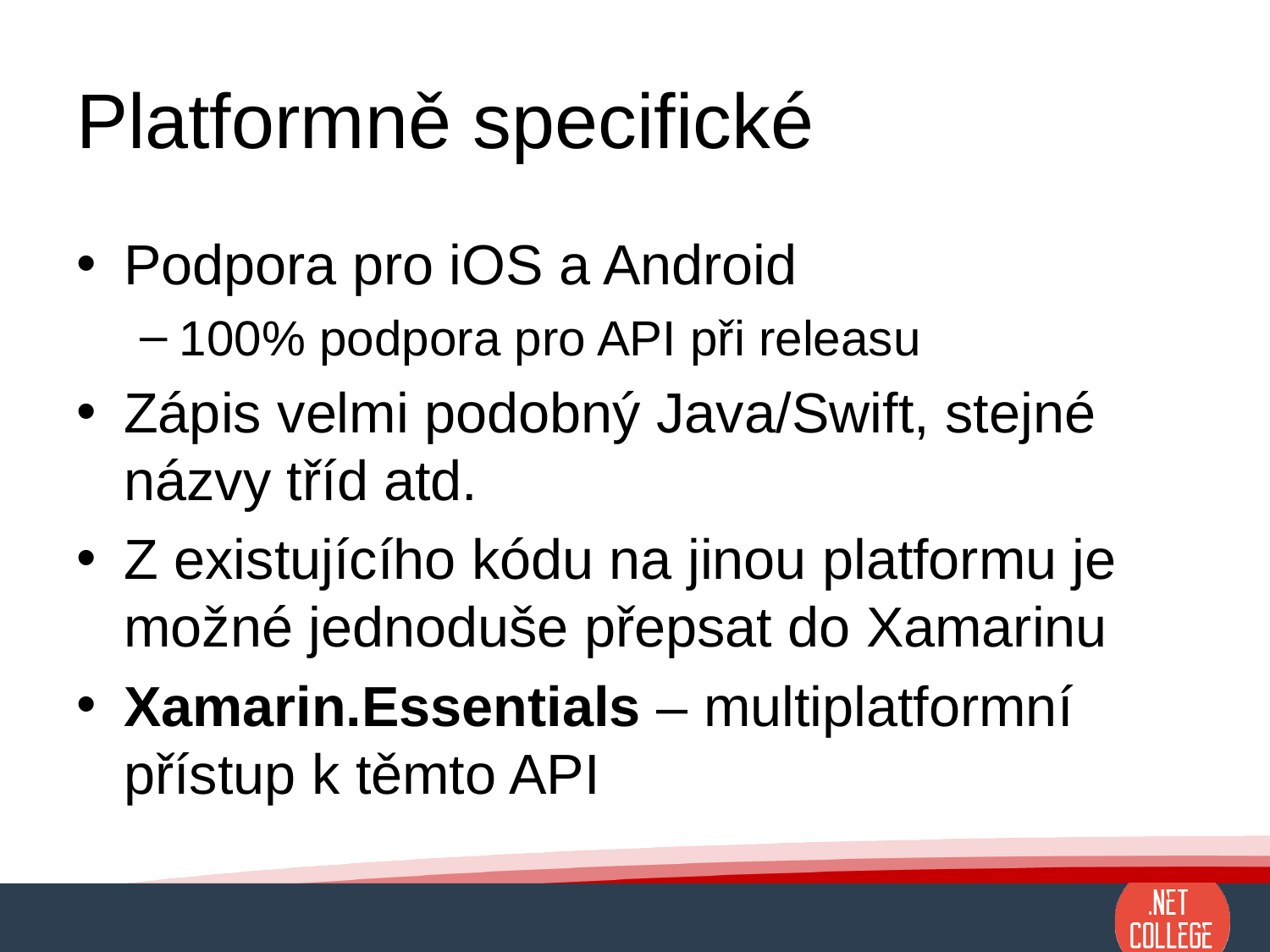

# Platformně specifické
Podpora pro iOS a Android
100% podpora pro API při releasu
Zápis velmi podobný Java/Swift, stejné názvy tříd atd.
Z existujícího kódu na jinou platformu je možné jednoduše přepsat do Xamarinu
Xamarin.Essentials – multiplatformní přístup k těmto API